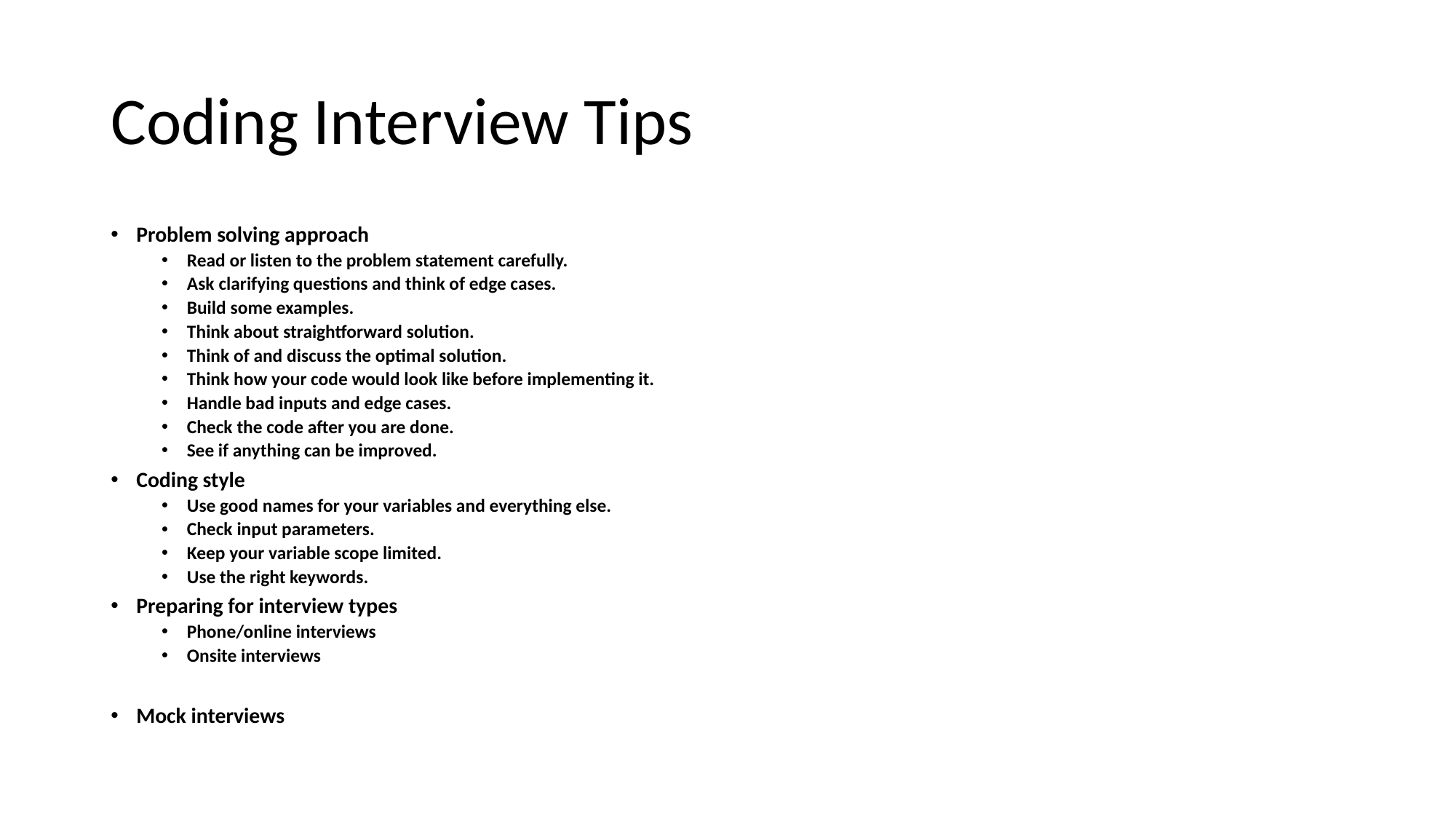

# Coding Interview Tips
Problem solving approach
Read or listen to the problem statement carefully.
Ask clarifying questions and think of edge cases.
Build some examples.
Think about straightforward solution.
Think of and discuss the optimal solution.
Think how your code would look like before implementing it.
Handle bad inputs and edge cases.
Check the code after you are done.
See if anything can be improved.
Coding style
Use good names for your variables and everything else.
Check input parameters.
Keep your variable scope limited.
Use the right keywords.
Preparing for interview types
Phone/online interviews
Onsite interviews

Mock interviews